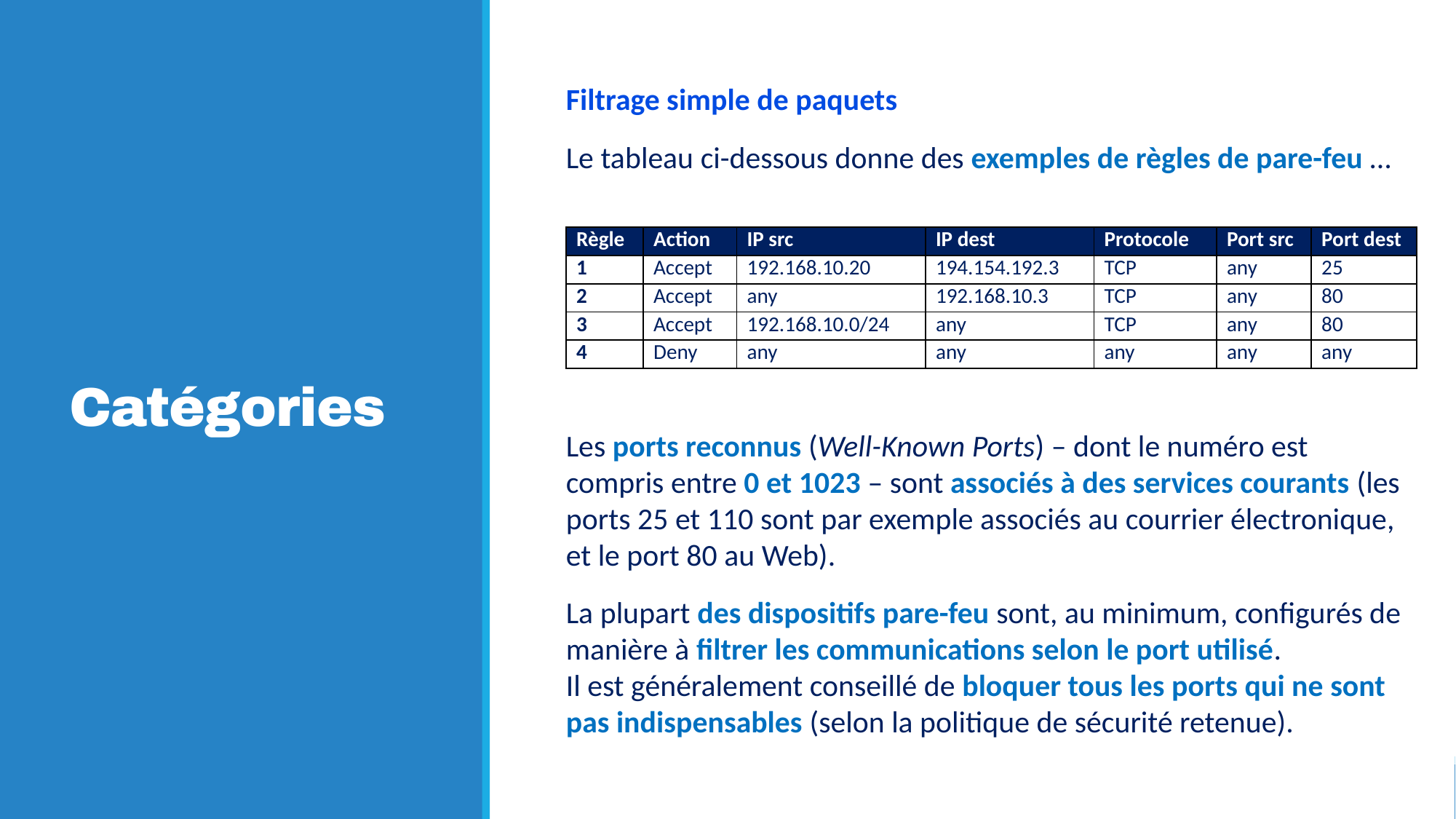

# Catégories
Filtrage simple de paquets
Le tableau ci-dessous donne des exemples de règles de pare-feu …

Les ports reconnus (Well-Known Ports) – dont le numéro est compris entre 0 et 1023 – sont associés à des services courants (les ports 25 et 110 sont par exemple associés au courrier électronique, et le port 80 au Web).
La plupart des dispositifs pare-feu sont, au minimum, configurés de manière à filtrer les communications selon le port utilisé.
Il est généralement conseillé de bloquer tous les ports qui ne sont pas indispensables (selon la politique de sécurité retenue).
| Règle | Action | IP src | IP dest | Protocole | Port src | Port dest |
| --- | --- | --- | --- | --- | --- | --- |
| 1 | Accept | 192.168.10.20 | 194.154.192.3 | TCP | any | 25 |
| 2 | Accept | any | 192.168.10.3 | TCP | any | 80 |
| 3 | Accept | 192.168.10.0/24 | any | TCP | any | 80 |
| 4 | Deny | any | any | any | any | any |